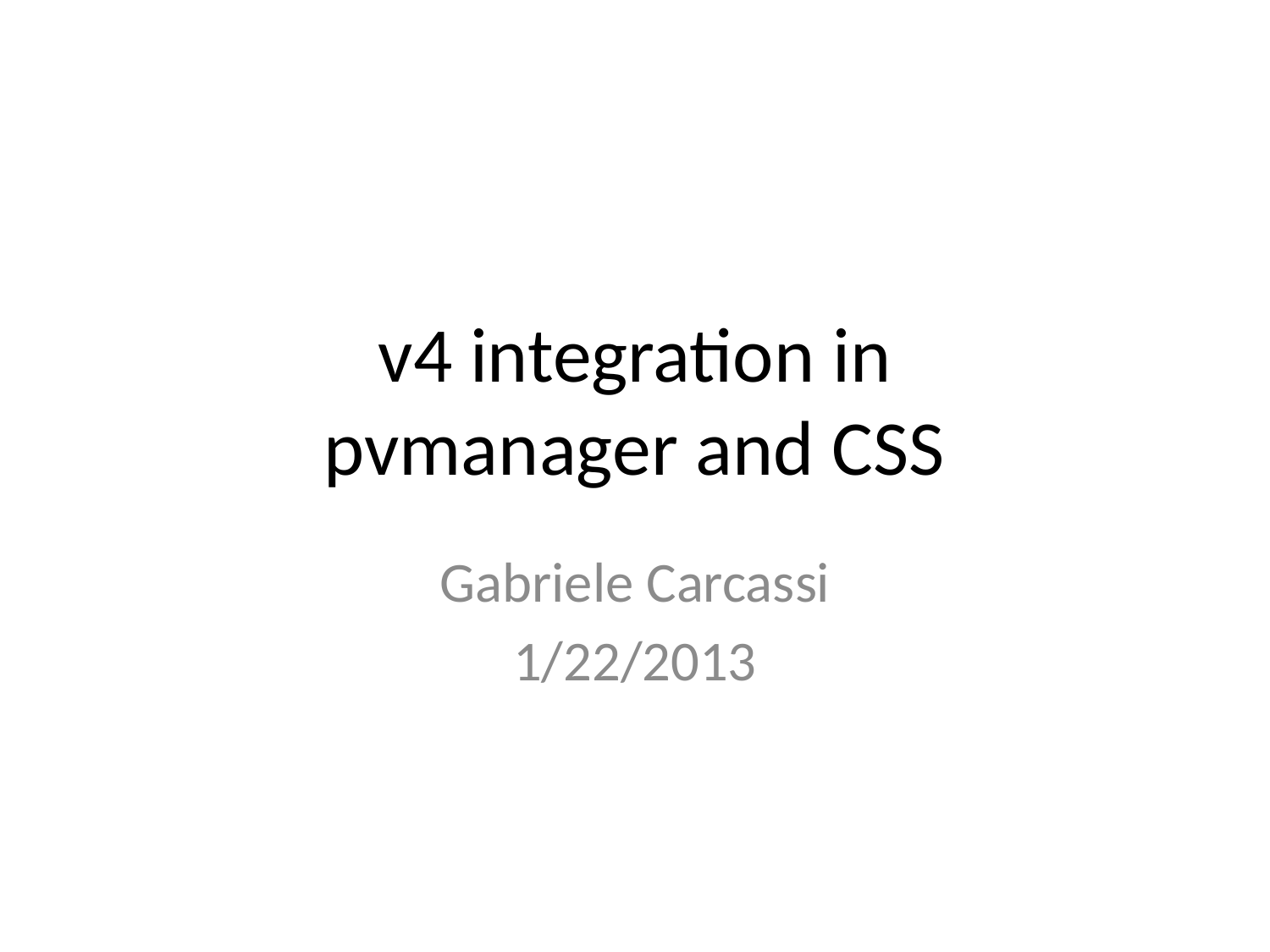

# v4 integration in pvmanager and CSS
Gabriele Carcassi
1/22/2013